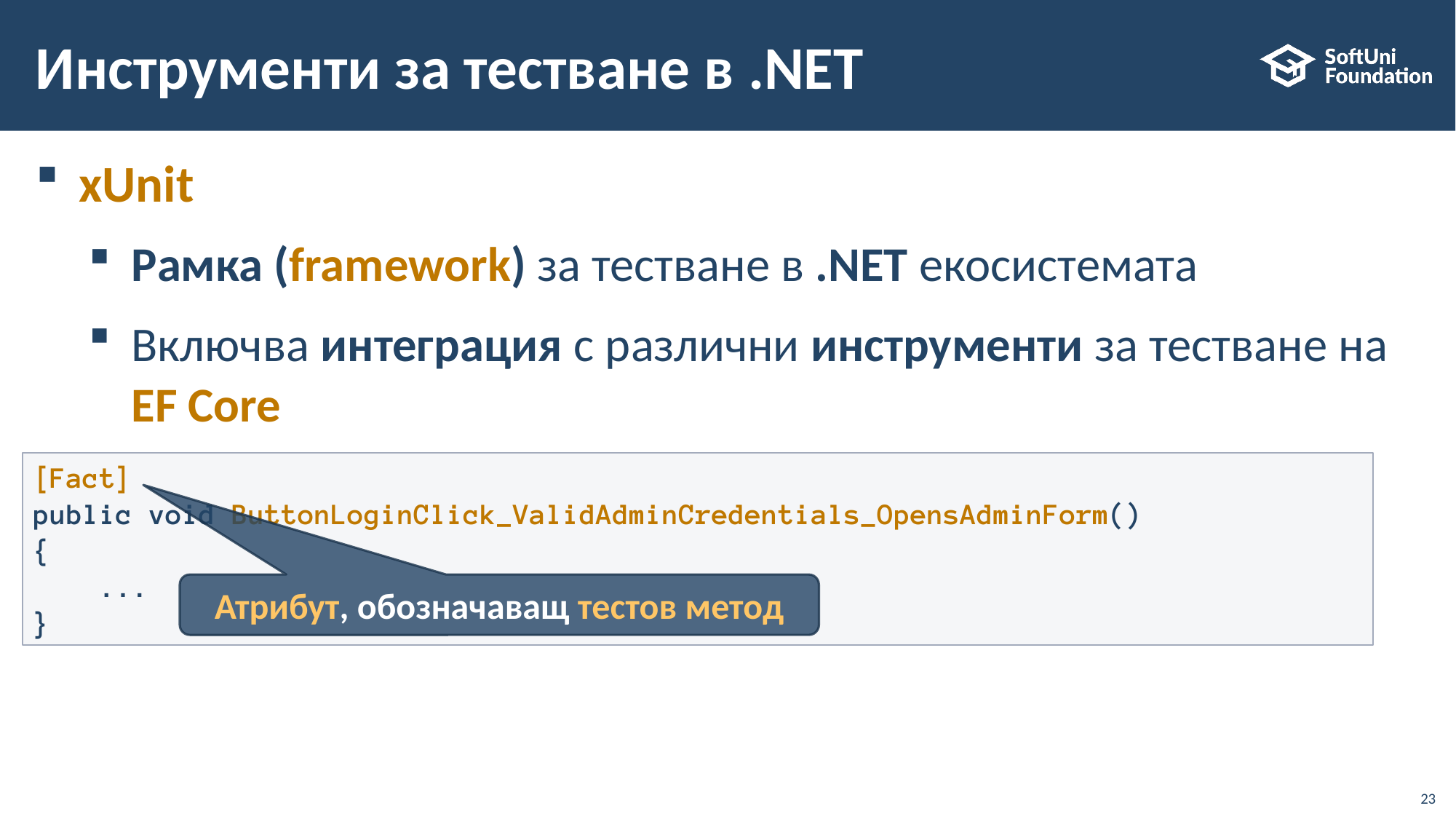

# Инструменти за тестване в .NET
xUnit
Рамка (framework) за тестване в .NET екосистемата
Включва интеграция с различни инструменти за тестване на EF Core
[Fact]
public void ButtonLoginClick_ValidAdminCredentials_OpensAdminForm()
{
    ...
}
Атрибут, обозначаващ тестов метод
23